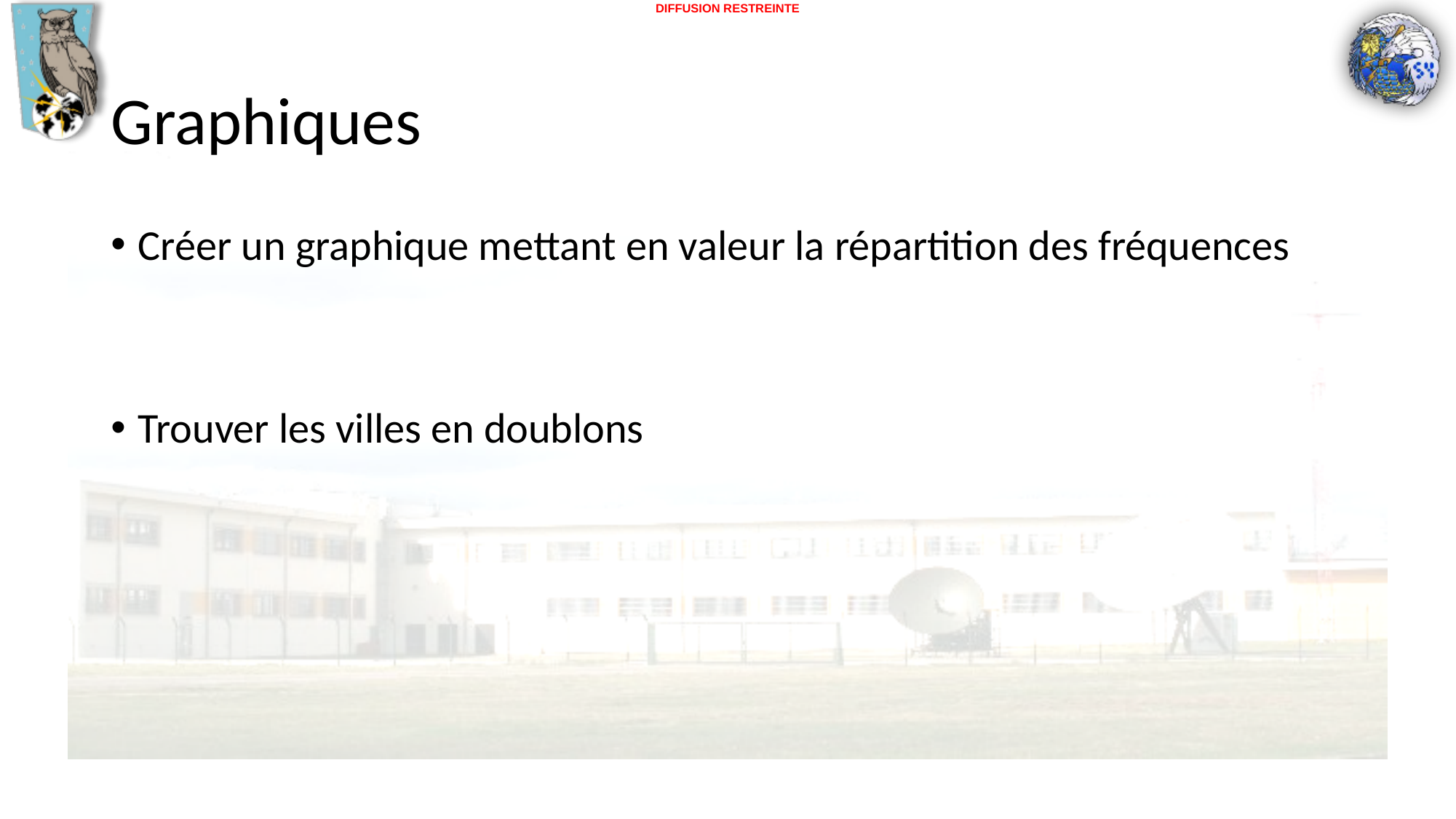

# Graphiques
Créer un graphique mettant en valeur la répartition des fréquences

Trouver les villes en doublons